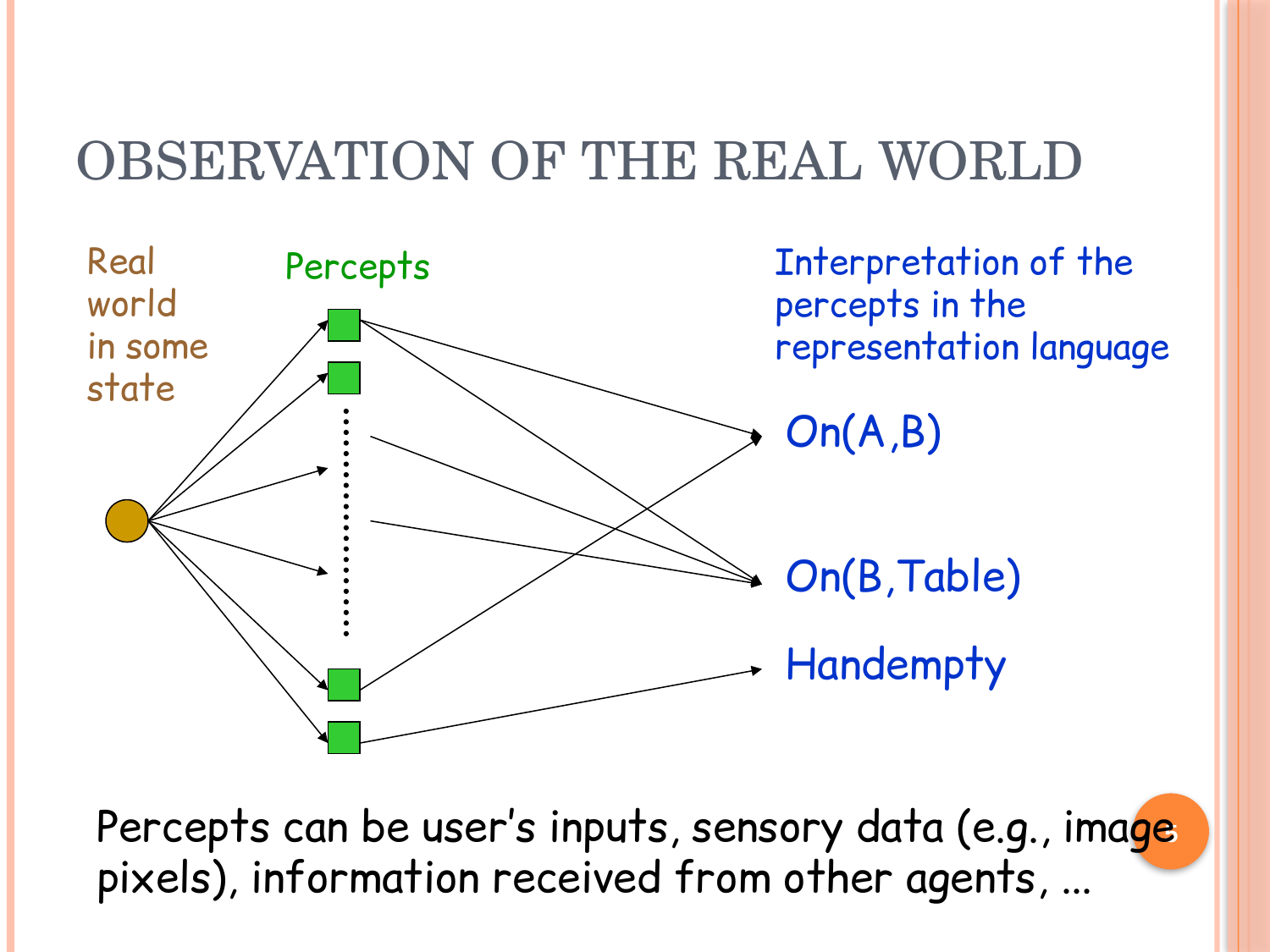

# Observation of the Real World
Real
world
in some
state

Interpretation of the
percepts in the
representation language

On(A,B)

On(B,Table)
Handempty

Percepts

Percepts can be user’s inputs, sensory data (e.g., image
pixels), information received from other agents, ...
5